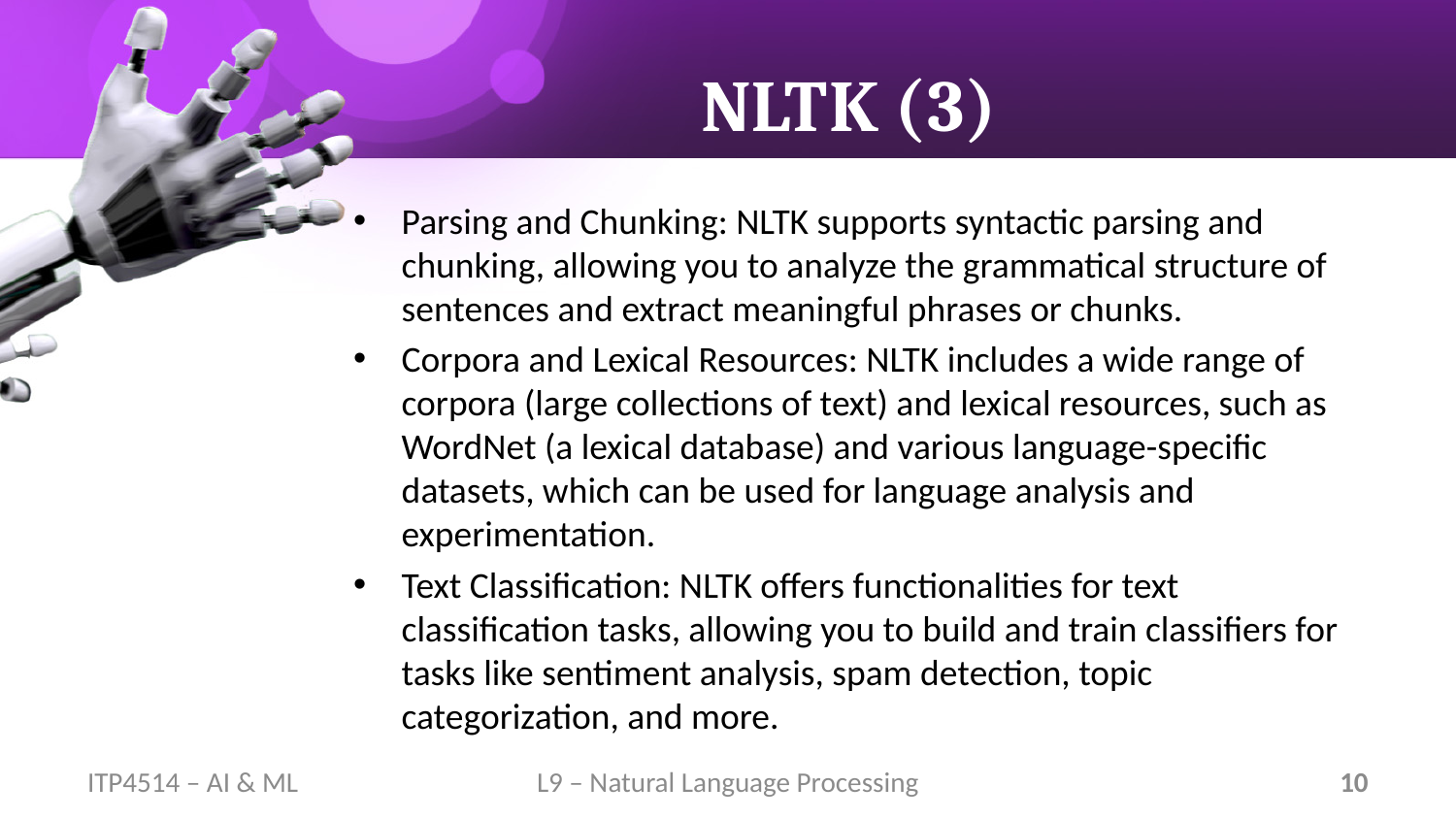

# NLTK (3)
Parsing and Chunking: NLTK supports syntactic parsing and chunking, allowing you to analyze the grammatical structure of sentences and extract meaningful phrases or chunks.
Corpora and Lexical Resources: NLTK includes a wide range of corpora (large collections of text) and lexical resources, such as WordNet (a lexical database) and various language-specific datasets, which can be used for language analysis and experimentation.
Text Classification: NLTK offers functionalities for text classification tasks, allowing you to build and train classifiers for tasks like sentiment analysis, spam detection, topic categorization, and more.

ITP4514 – AI & ML
L9 – Natural Language Processing
10